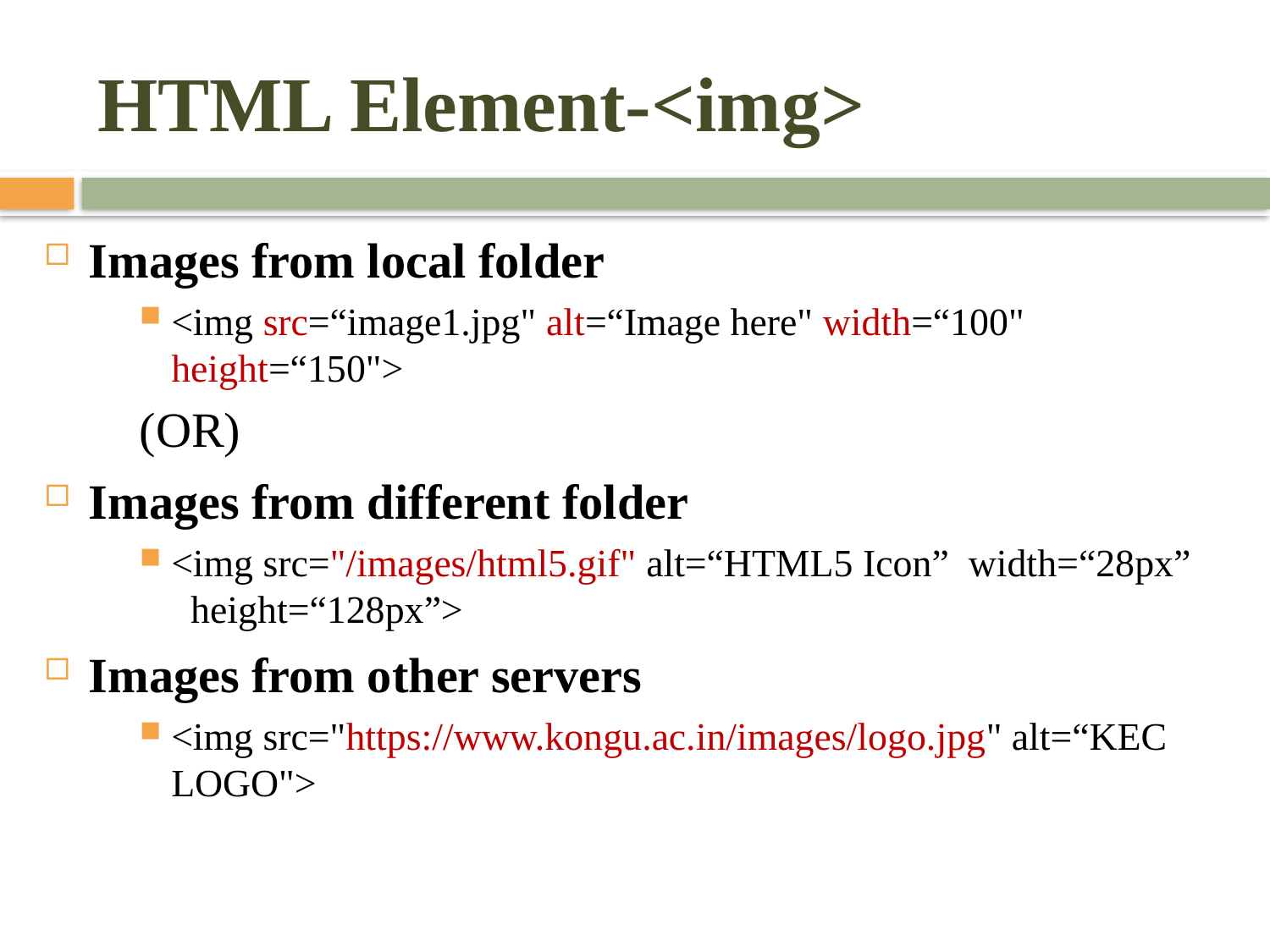

# HTML Element-<img>
Images from local folder
<img src=“image1.jpg" alt=“Image here" width=“100" height=“150">
(OR)
Images from different folder
<img src="/images/html5.gif" alt=“HTML5 Icon”  width=“28px”   height=“128px”>
Images from other servers
<img src="https://www.kongu.ac.in/images/logo.jpg" alt=“KEC LOGO">